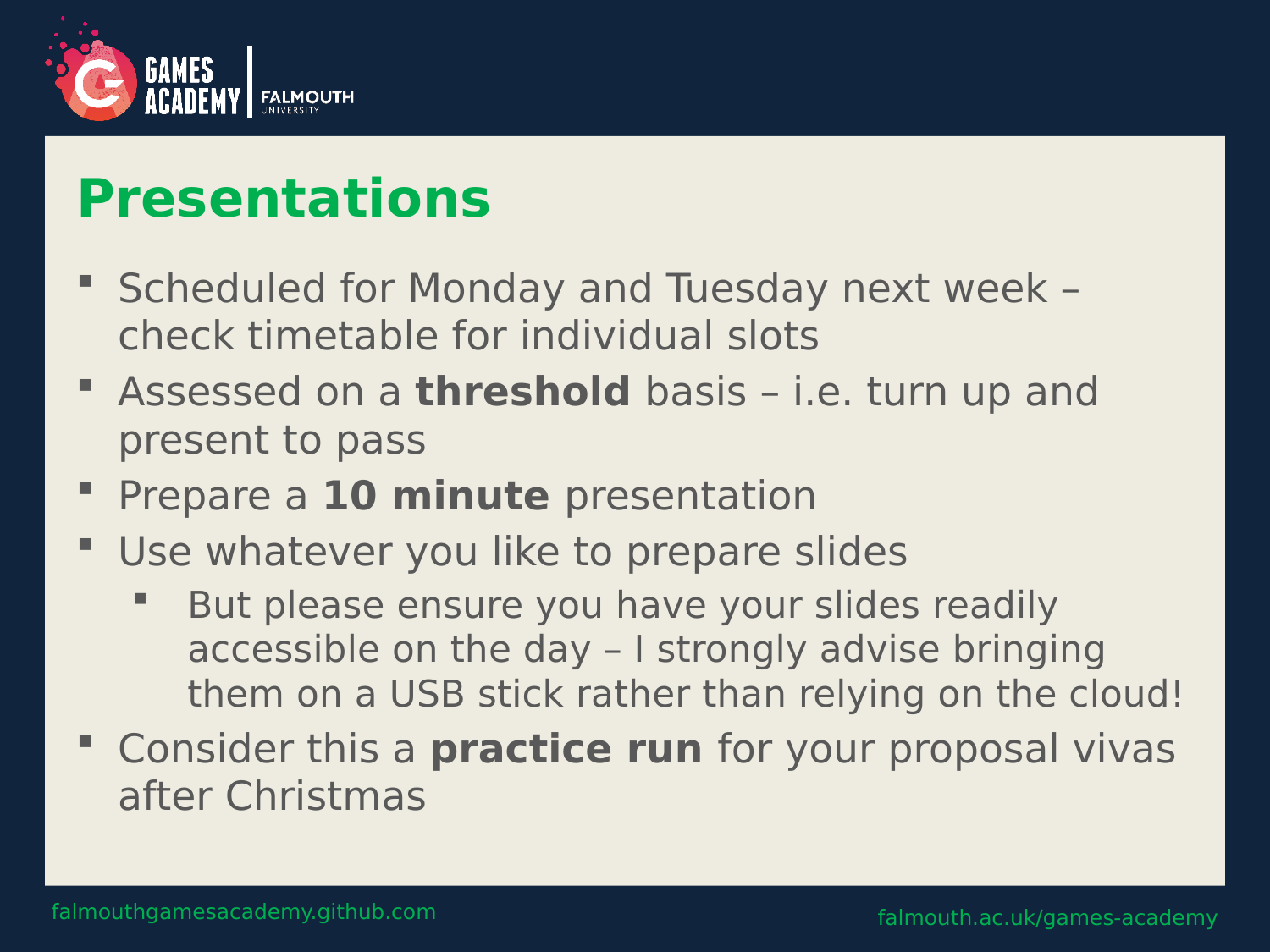

# Presentations
Scheduled for Monday and Tuesday next week – check timetable for individual slots
Assessed on a threshold basis – i.e. turn up and present to pass
Prepare a 10 minute presentation
Use whatever you like to prepare slides
But please ensure you have your slides readily accessible on the day – I strongly advise bringing them on a USB stick rather than relying on the cloud!
Consider this a practice run for your proposal vivas after Christmas